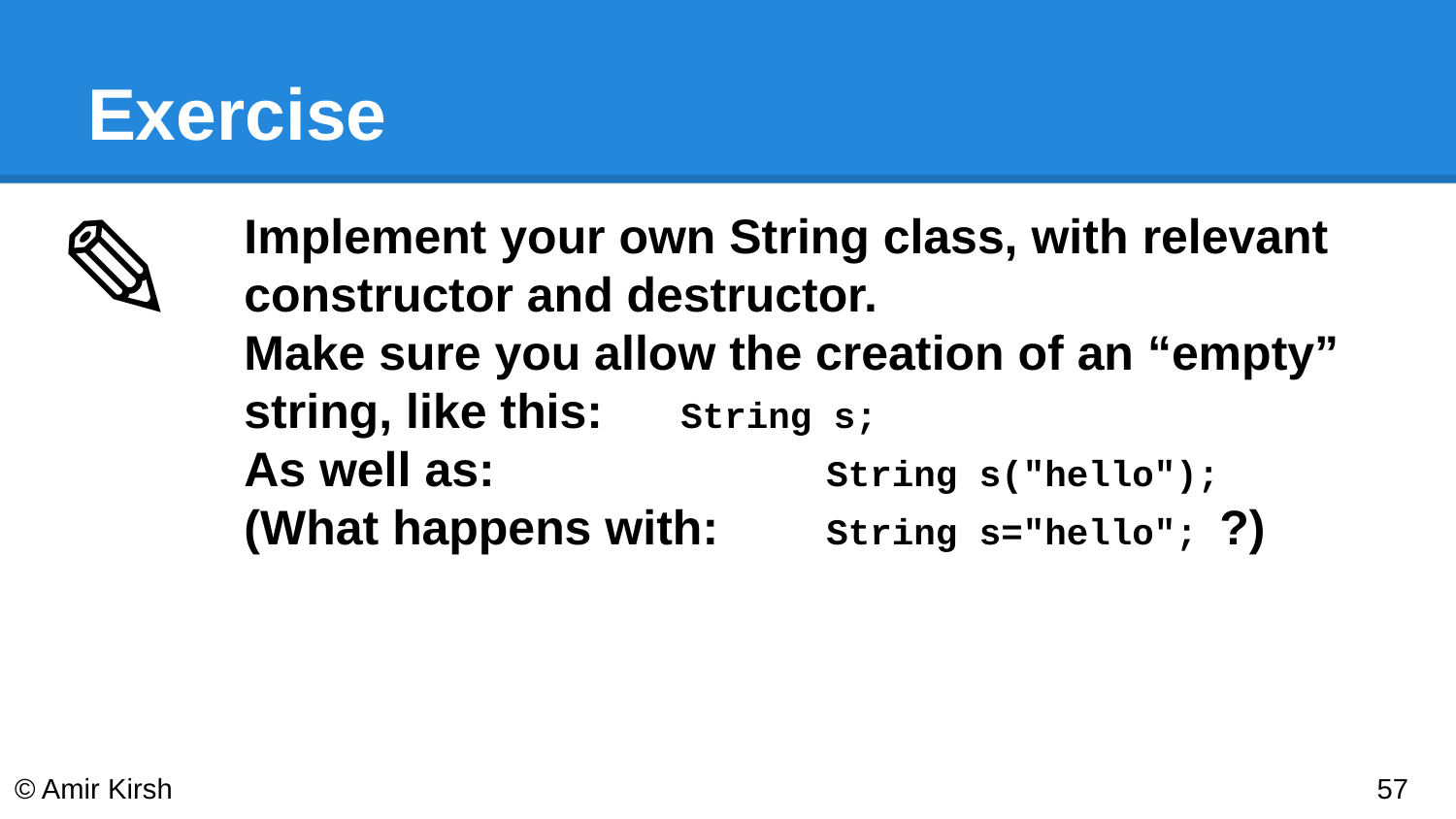

# Exercise
✎
Implement your own String class, with relevant constructor and destructor.
Make sure you allow the creation of an “empty” string, like this:  	String s;
As well as:   		String s("hello");
(What happens with:	String s="hello"; ?)
© Amir Kirsh
57